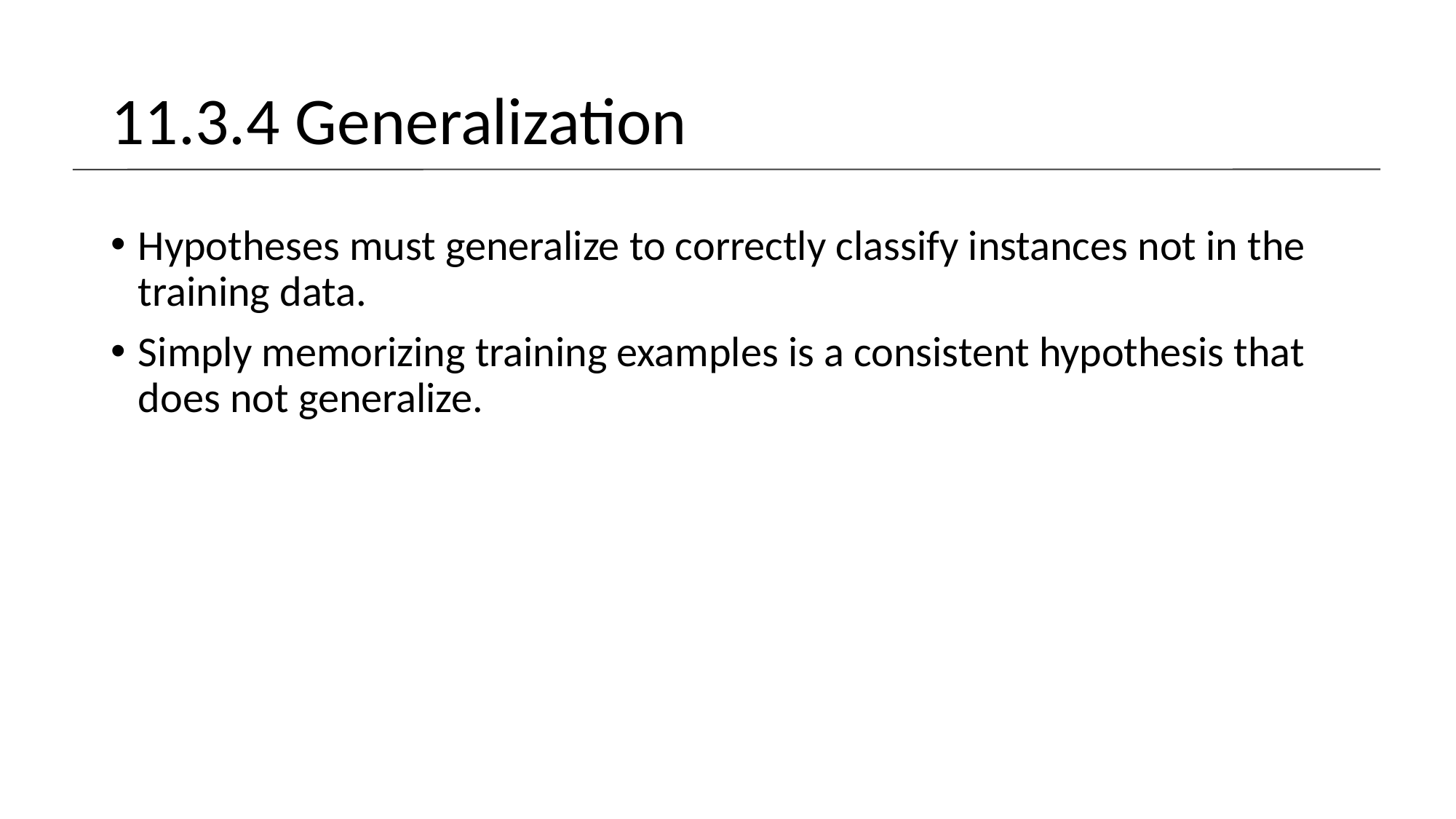

# 11.3.4 Generalization
Hypotheses must generalize to correctly classify instances not in the training data.
Simply memorizing training examples is a consistent hypothesis that does not generalize.